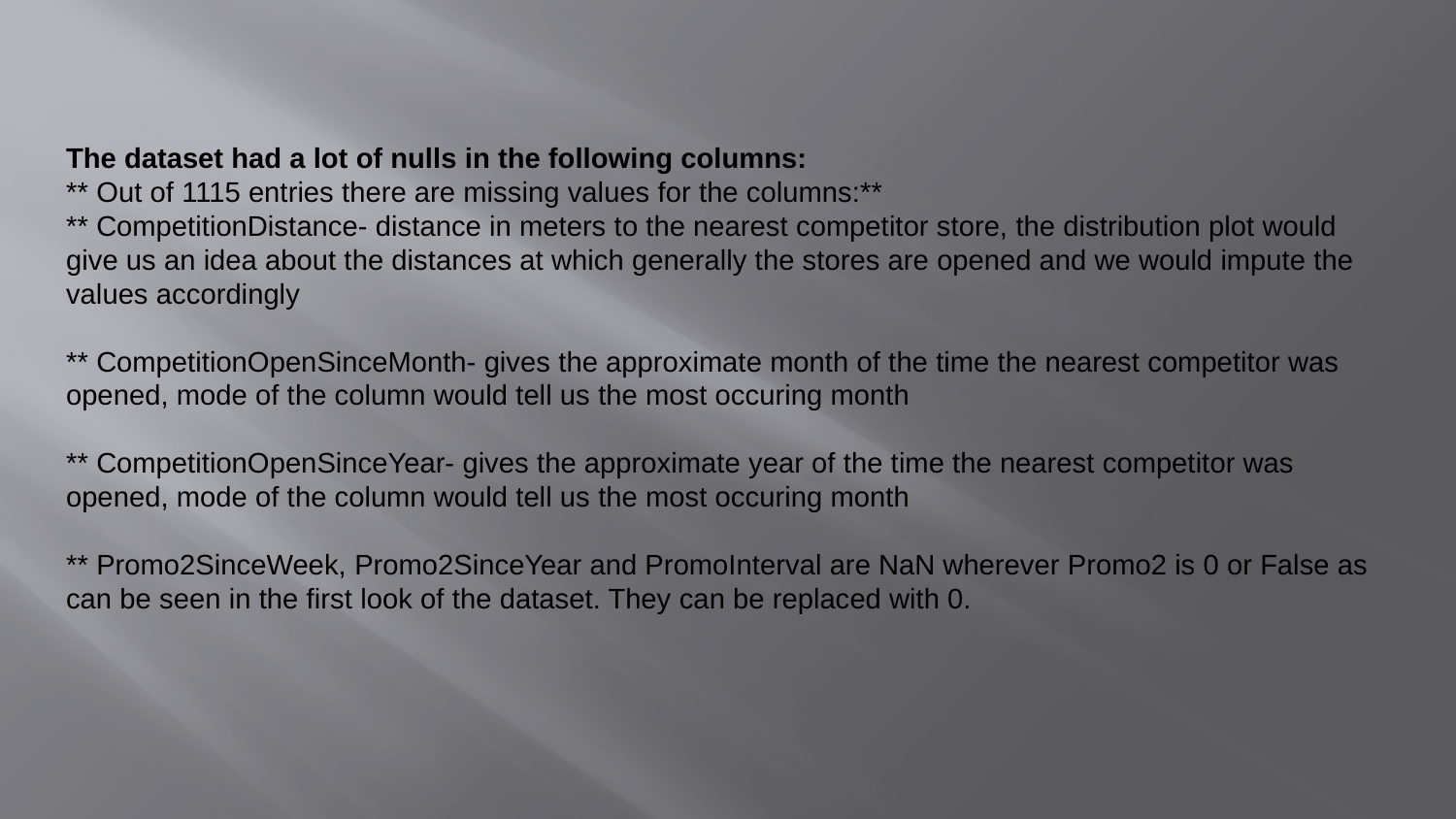

The dataset had a lot of nulls in the following columns:
** Out of 1115 entries there are missing values for the columns:**
** CompetitionDistance- distance in meters to the nearest competitor store, the distribution plot would give us an idea about the distances at which generally the stores are opened and we would impute the values accordingly

** CompetitionOpenSinceMonth- gives the approximate month of the time the nearest competitor was opened, mode of the column would tell us the most occuring month

** CompetitionOpenSinceYear- gives the approximate year of the time the nearest competitor was opened, mode of the column would tell us the most occuring month

** Promo2SinceWeek, Promo2SinceYear and PromoInterval are NaN wherever Promo2 is 0 or False as can be seen in the first look of the dataset. They can be replaced with 0.